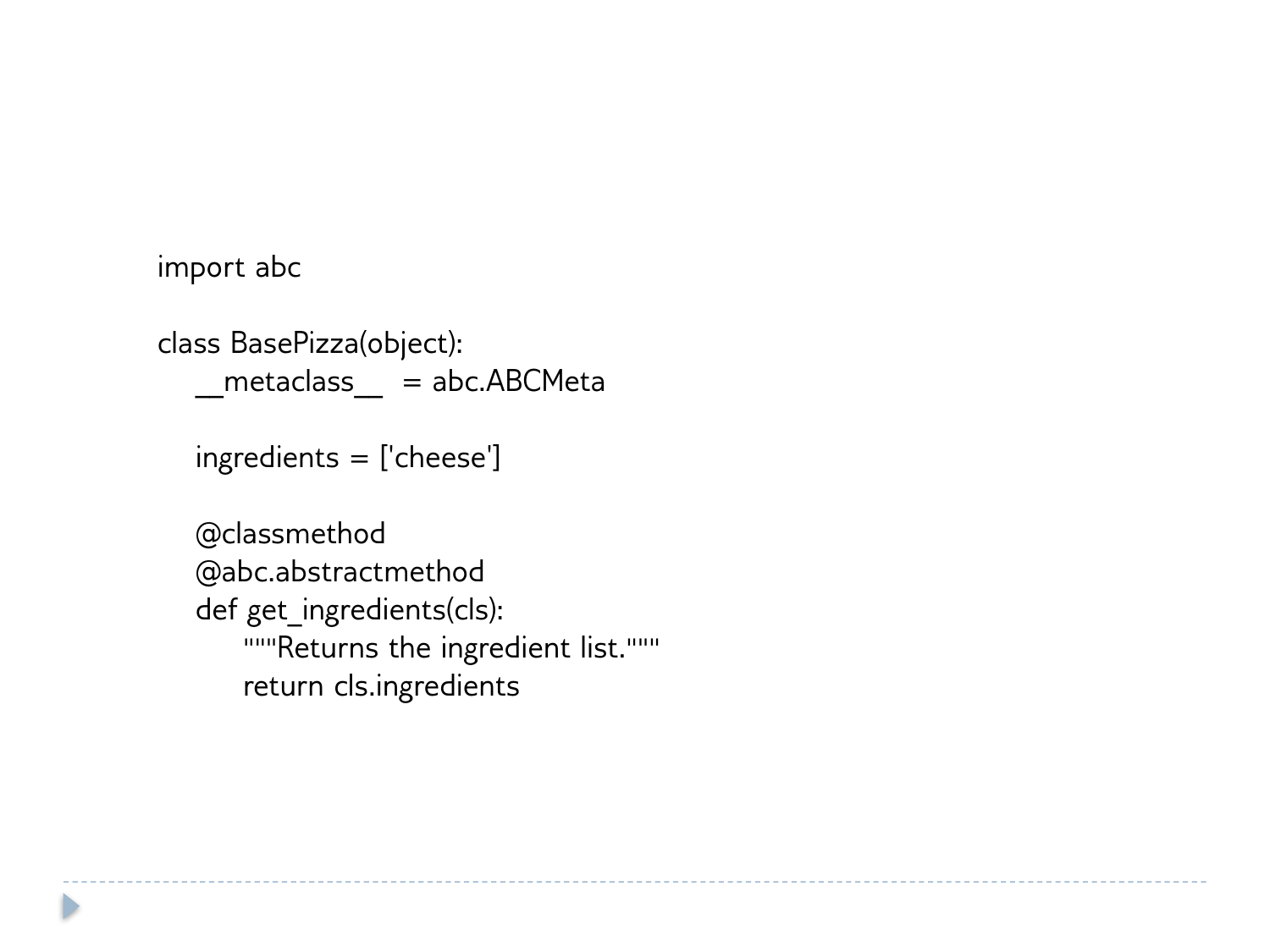

import abc

class BasePizza(object):
    __metaclass__  = abc.ABCMeta

    ingredients = ['cheese']

    @classmethod
    @abc.abstractmethod
    def get_ingredients(cls):
         """Returns the ingredient list."""
         return cls.ingredients